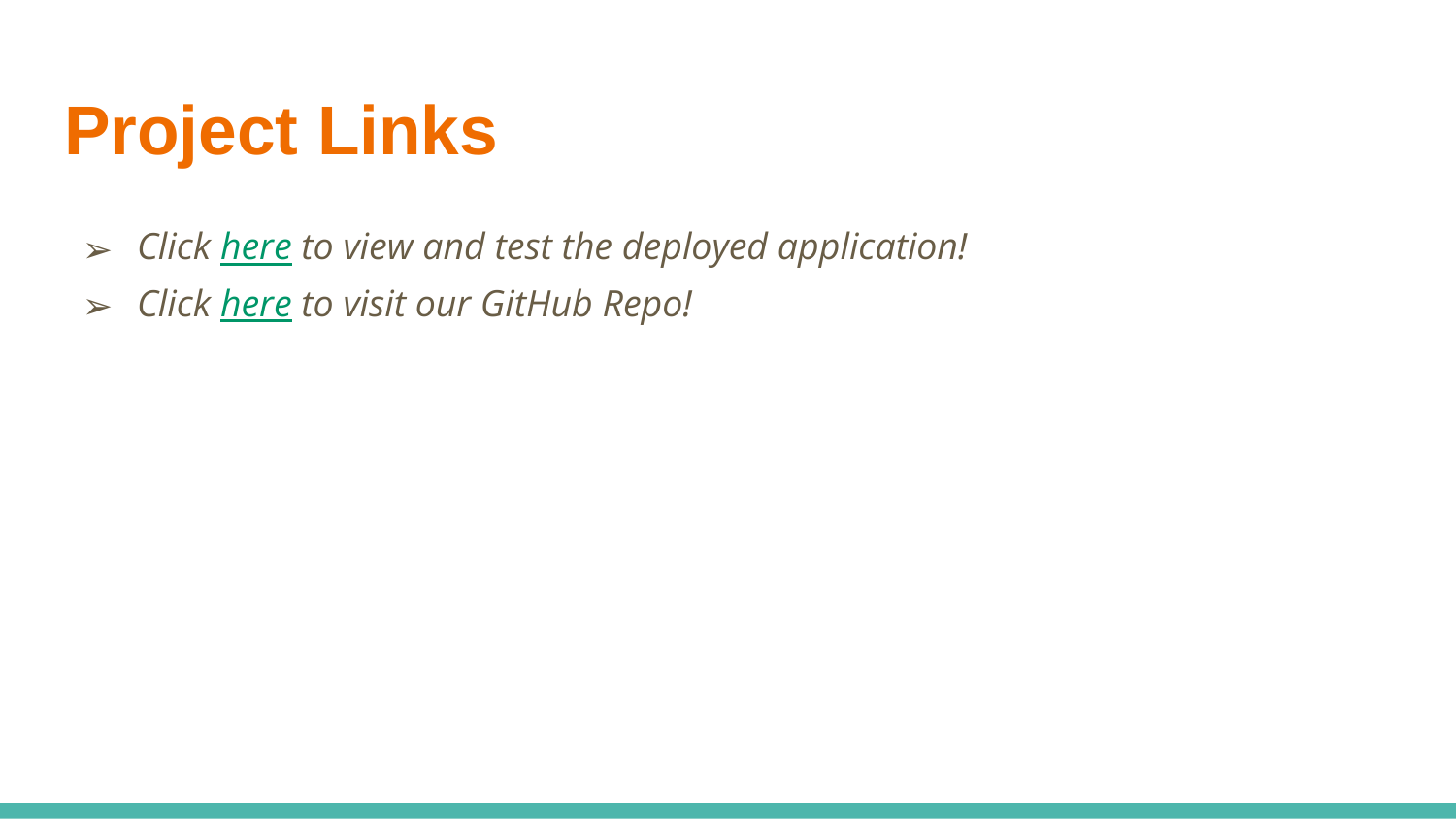

# Project Links
Click here to view and test the deployed application!
Click here to visit our GitHub Repo!